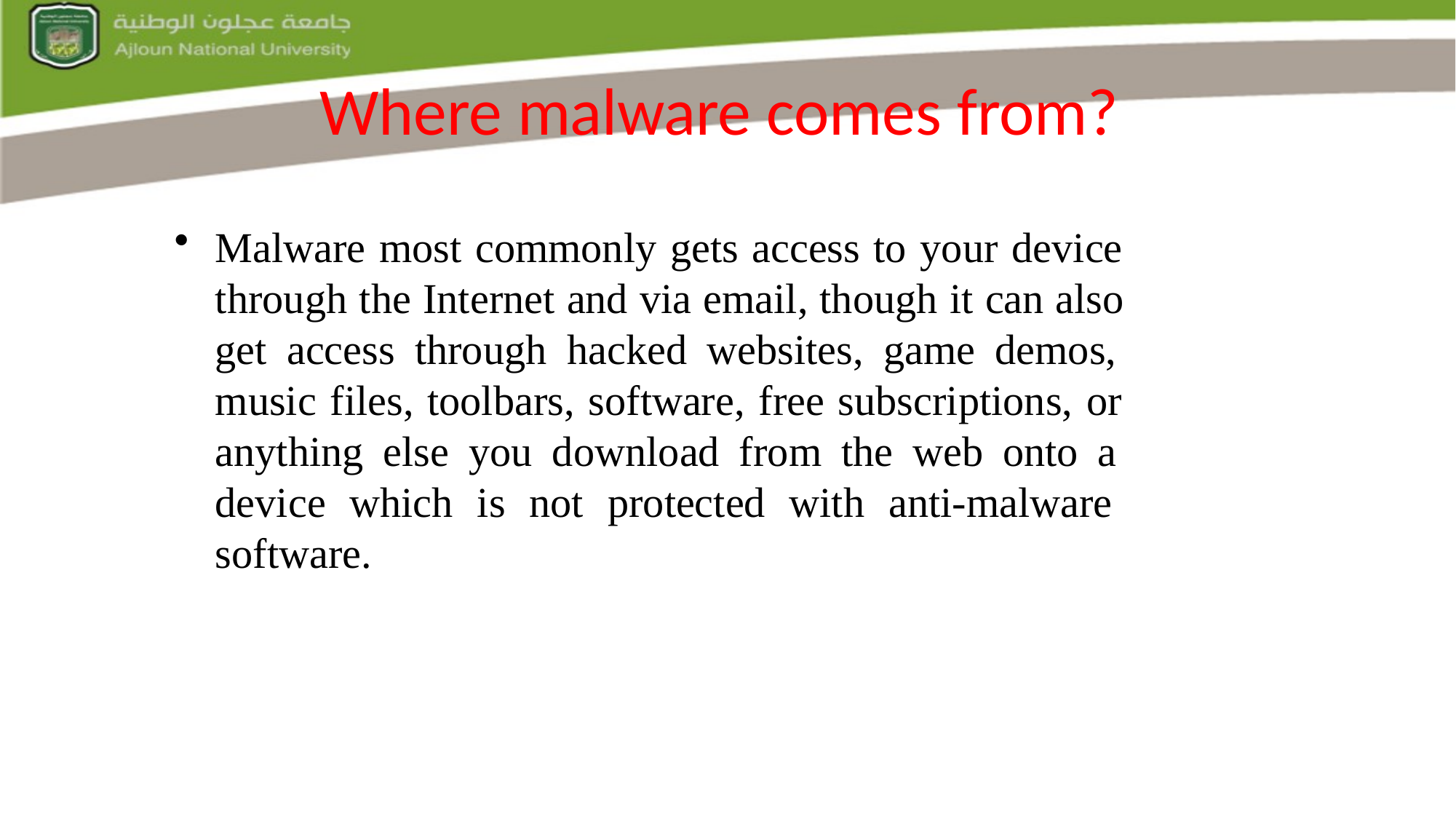

# Where malware comes from?
Malware most commonly gets access to your device  through the Internet and via email, though it can also  get access through hacked websites, game demos,  music files, toolbars, software, free subscriptions, or  anything else you download from the web onto a  device which is not protected with anti-malware  software.